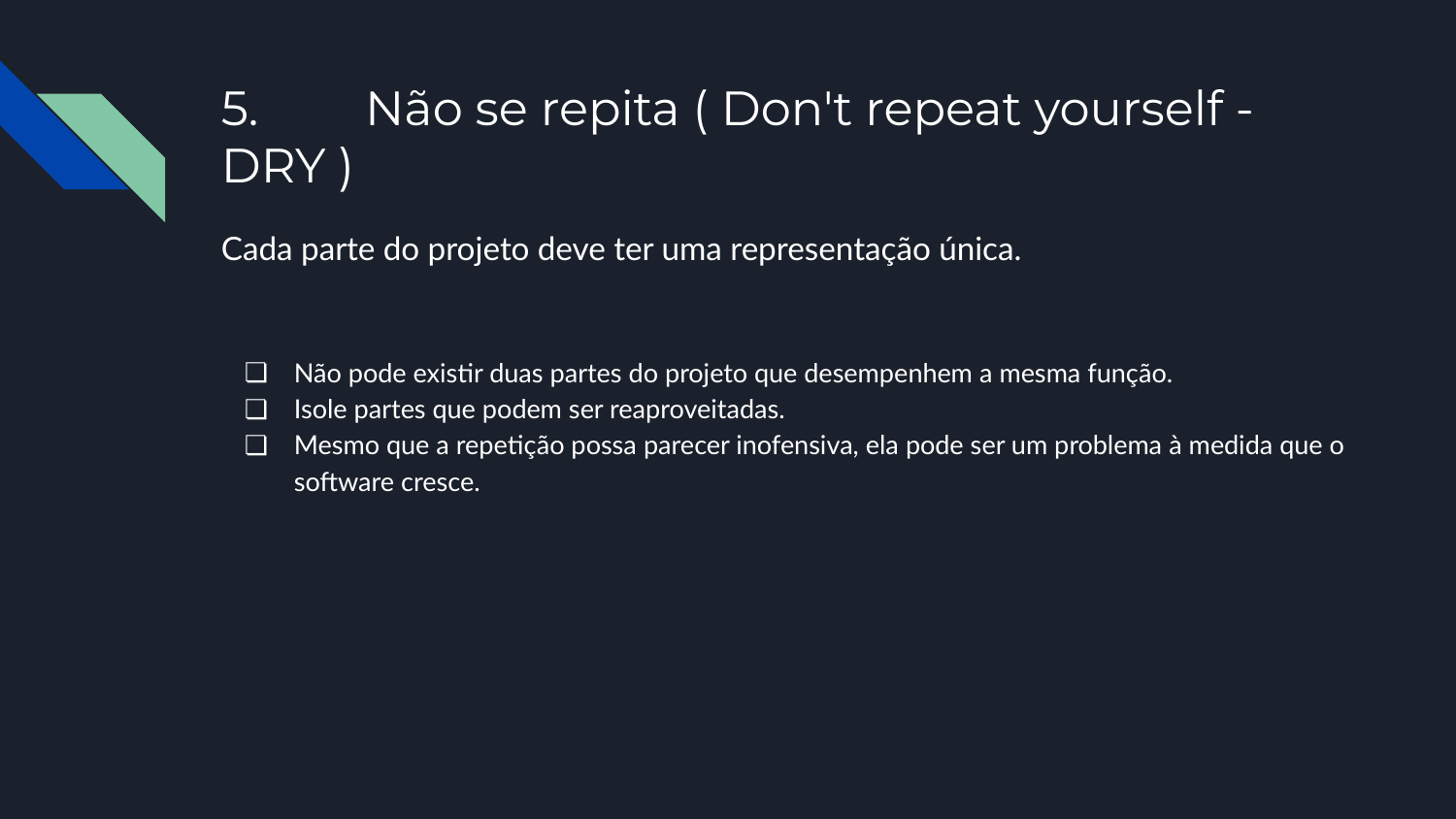

# 5.	Não se repita ( Don't repeat yourself - DRY )
Cada parte do projeto deve ter uma representação única.

Não pode existir duas partes do projeto que desempenhem a mesma função.
Isole partes que podem ser reaproveitadas.
Mesmo que a repetição possa parecer inofensiva, ela pode ser um problema à medida que o software cresce.